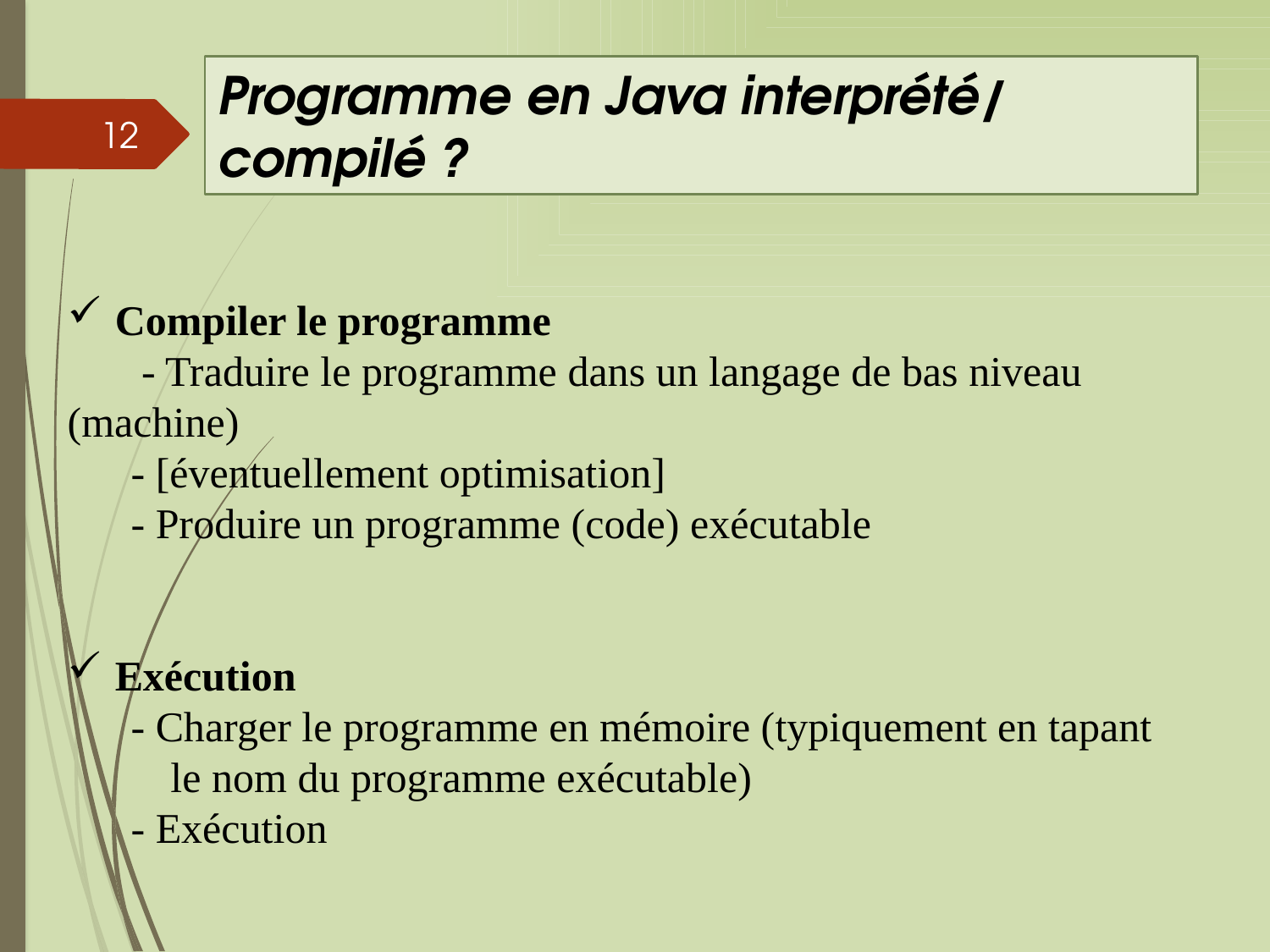

# Programme en Java interprété/ compilé ?
12

Compiler le programme
       - Traduire le programme dans un langage de bas niveau (machine)
- [éventuellement optimisation]
- Produire un programme (code) exécutable

Exécution
- Charger le programme en mémoire (typiquement en tapant le nom du programme exécutable)
- Exécution